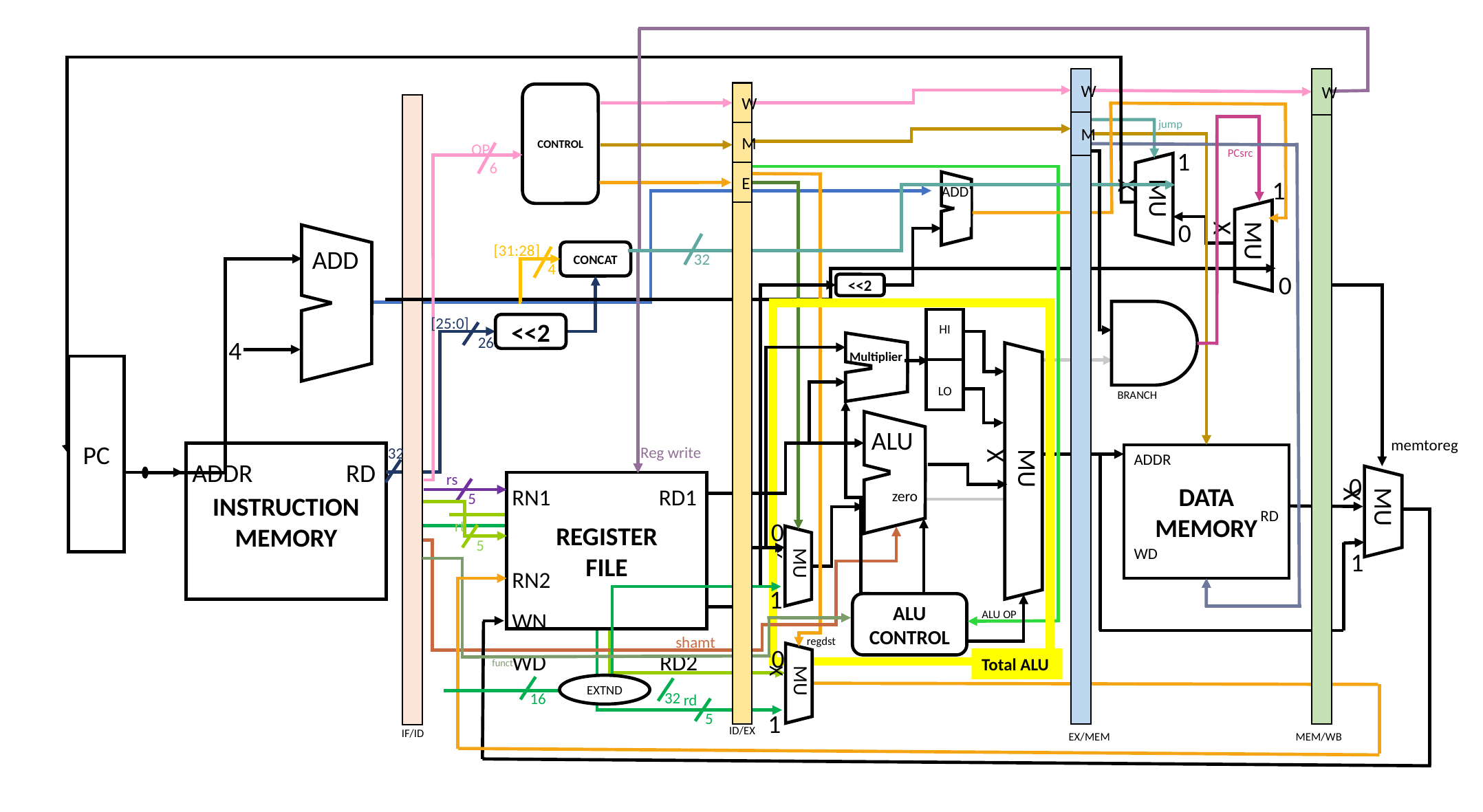

W
M

W

W
M
E

CONTROL

jump
1
OP
     6
PCsrc
1
MUX
ADD

0
MUX

ADD

[31:28]
               4
CONCAT
32
0
<<2

[25:0]
             26
HI

LO
<<2
4
Multiplier

MUX
PC
BRANCH
ALU

      zero

memtoreg
Reg write
32
INSTRUCTION
MEMORY
ADDR

                                   RD

WD
DATA
MEMORY
ADDR                RD
0
RN1                     RD1
RN2
WN
WD                      RD2
REGISTER
FILE
rs
      5
MUX

0

rt
      5
MUX

1
1
ALU
CONTROL
ALU OP
shamt
regdst
0
MUX

Total ALU
funct
EXTND
32
16
rd
      5
1
ID/EX
IF/ID
EX/MEM
MEM/WB